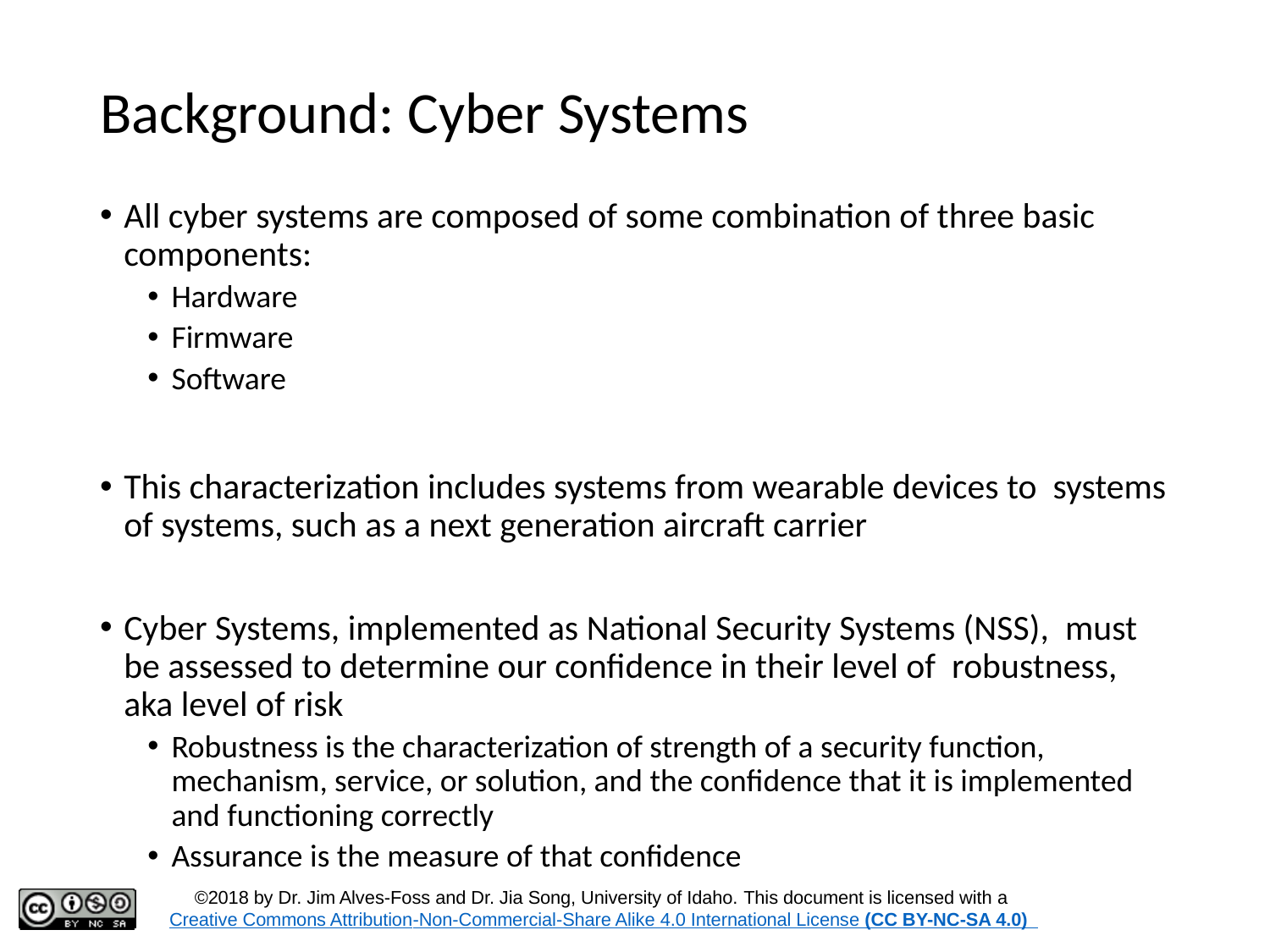

# Background: Cyber Systems
All cyber systems are composed of some combination of three basic  components:
Hardware
Firmware
Software

This characterization includes systems from wearable devices to  systems of systems, such as a next generation aircraft carrier

Cyber Systems, implemented as National Security Systems (NSS),  must be assessed to determine our confidence in their level of  robustness, aka level of risk
Robustness is the characterization of strength of a security function,  mechanism, service, or solution, and the confidence that it is implemented  and functioning correctly
Assurance is the measure of that confidence
5